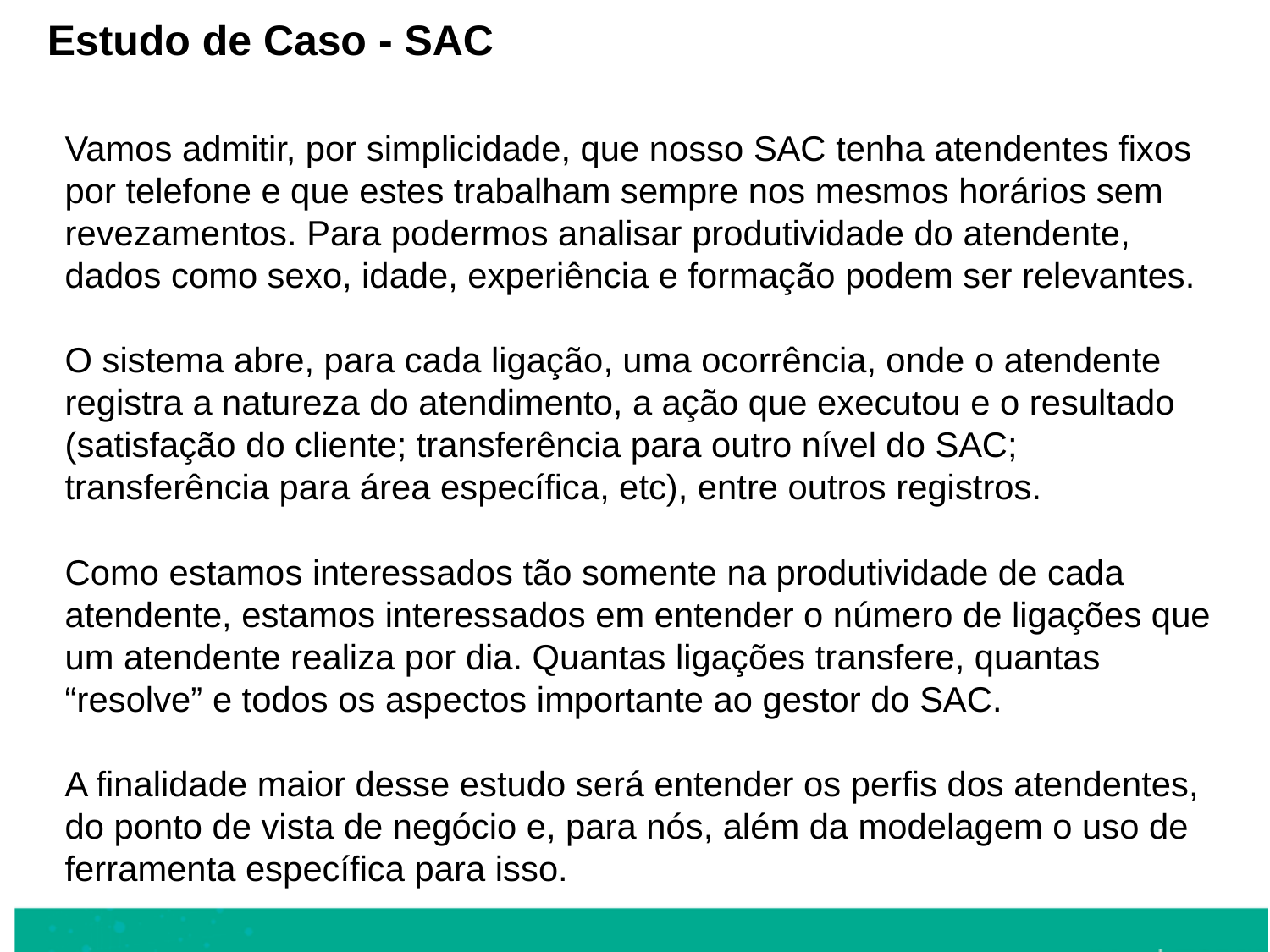

Estudo de Caso - SAC
Vamos admitir, por simplicidade, que nosso SAC tenha atendentes fixos por telefone e que estes trabalham sempre nos mesmos horários sem revezamentos. Para podermos analisar produtividade do atendente, dados como sexo, idade, experiência e formação podem ser relevantes.

O sistema abre, para cada ligação, uma ocorrência, onde o atendente registra a natureza do atendimento, a ação que executou e o resultado (satisfação do cliente; transferência para outro nível do SAC; transferência para área específica, etc), entre outros registros.

Como estamos interessados tão somente na produtividade de cada atendente, estamos interessados em entender o número de ligações que um atendente realiza por dia. Quantas ligações transfere, quantas “resolve” e todos os aspectos importante ao gestor do SAC.

A finalidade maior desse estudo será entender os perfis dos atendentes, do ponto de vista de negócio e, para nós, além da modelagem o uso de ferramenta específica para isso.